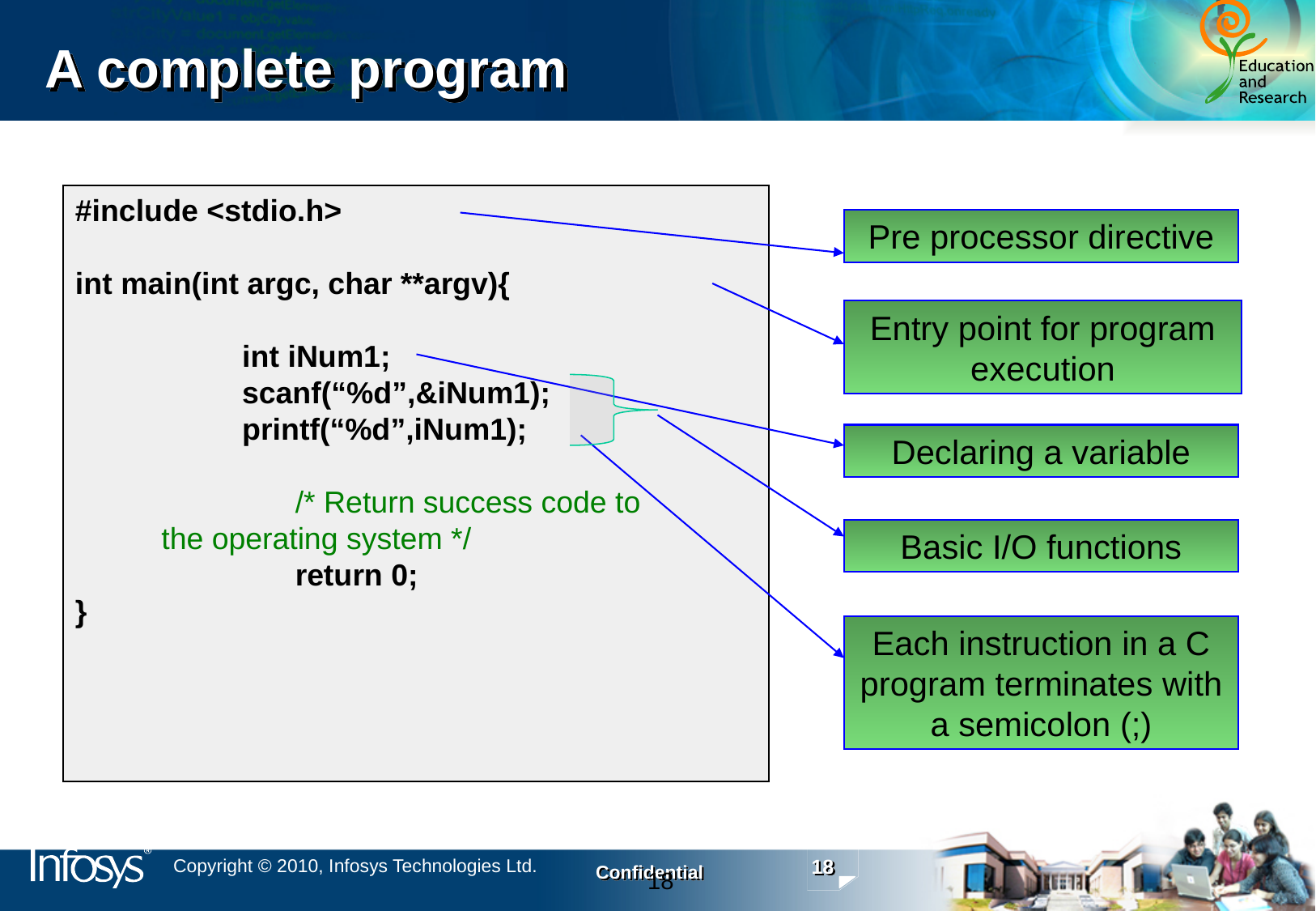

# A complete program
#include <stdio.h>

int main(int argc, char **argv){

		int iNum1;
		scanf(“%d”,&iNum1);
		printf(“%d”,iNum1);

 		/* Return success code to
   the operating system */
		return 0;
}

Pre processor directive

Entry point for program execution

Declaring a variable

Basic I/O functions
Each instruction in a C program terminates with a semicolon (;)
18